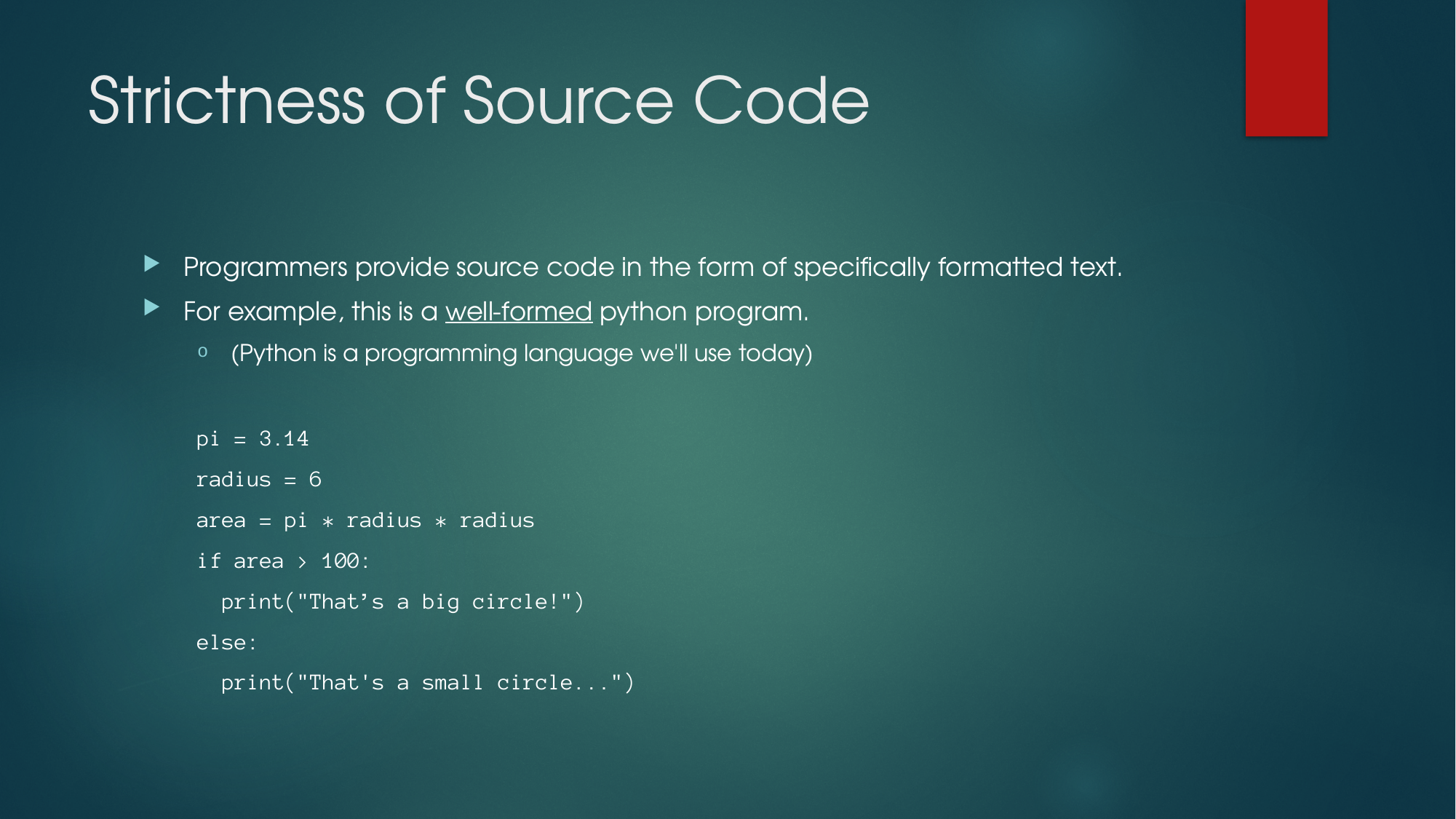

# Strictness of Source Code
Programmers provide source code in the form of specifically formatted text.
For example, this is a well-formed python program.
(Python is a programming language we'll use today)

pi = 3.14
radius = 6
area = pi * radius * radius
if area > 100:
  print("That’s a big circle!")
else:
  print("That's a small circle...")